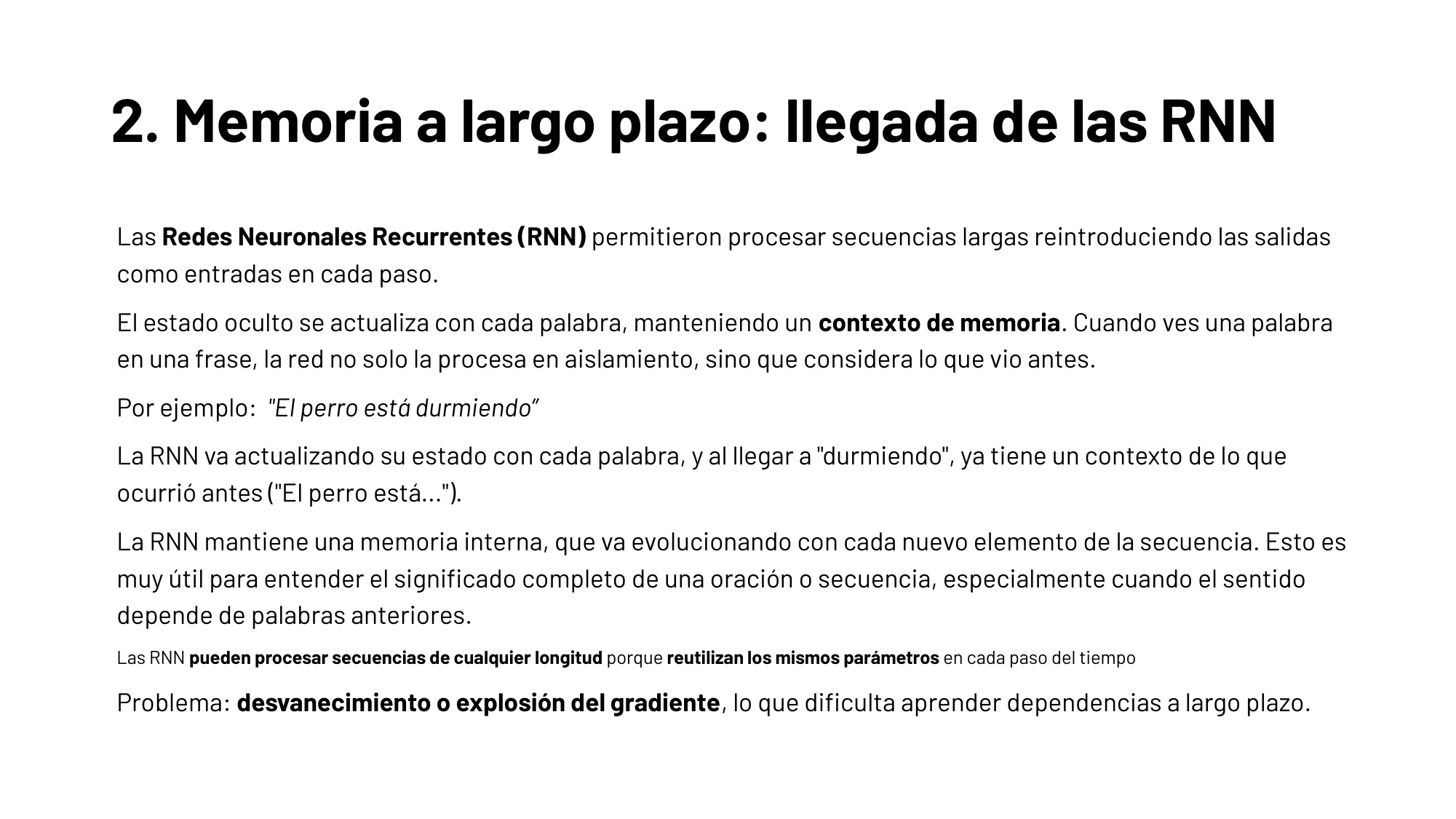

# 2. Memoria a largo plazo: llegada de las RNN
Las Redes Neuronales Recurrentes (RNN) permitieron procesar secuencias largas reintroduciendo las salidas como entradas en cada paso.
El estado oculto se actualiza con cada palabra, manteniendo un contexto de memoria. Cuando ves una palabra en una frase, la red no solo la procesa en aislamiento, sino que considera lo que vio antes.
Por ejemplo:  "El perro está durmiendo”
La RNN va actualizando su estado con cada palabra, y al llegar a "durmiendo", ya tiene un contexto de lo que ocurrió antes ("El perro está...").
La RNN mantiene una memoria interna, que va evolucionando con cada nuevo elemento de la secuencia. Esto es muy útil para entender el significado completo de una oración o secuencia, especialmente cuando el sentido depende de palabras anteriores.
Las RNN pueden procesar secuencias de cualquier longitud porque reutilizan los mismos parámetros en cada paso del tiempo
Problema: desvanecimiento o explosión del gradiente, lo que dificulta aprender dependencias a largo plazo.